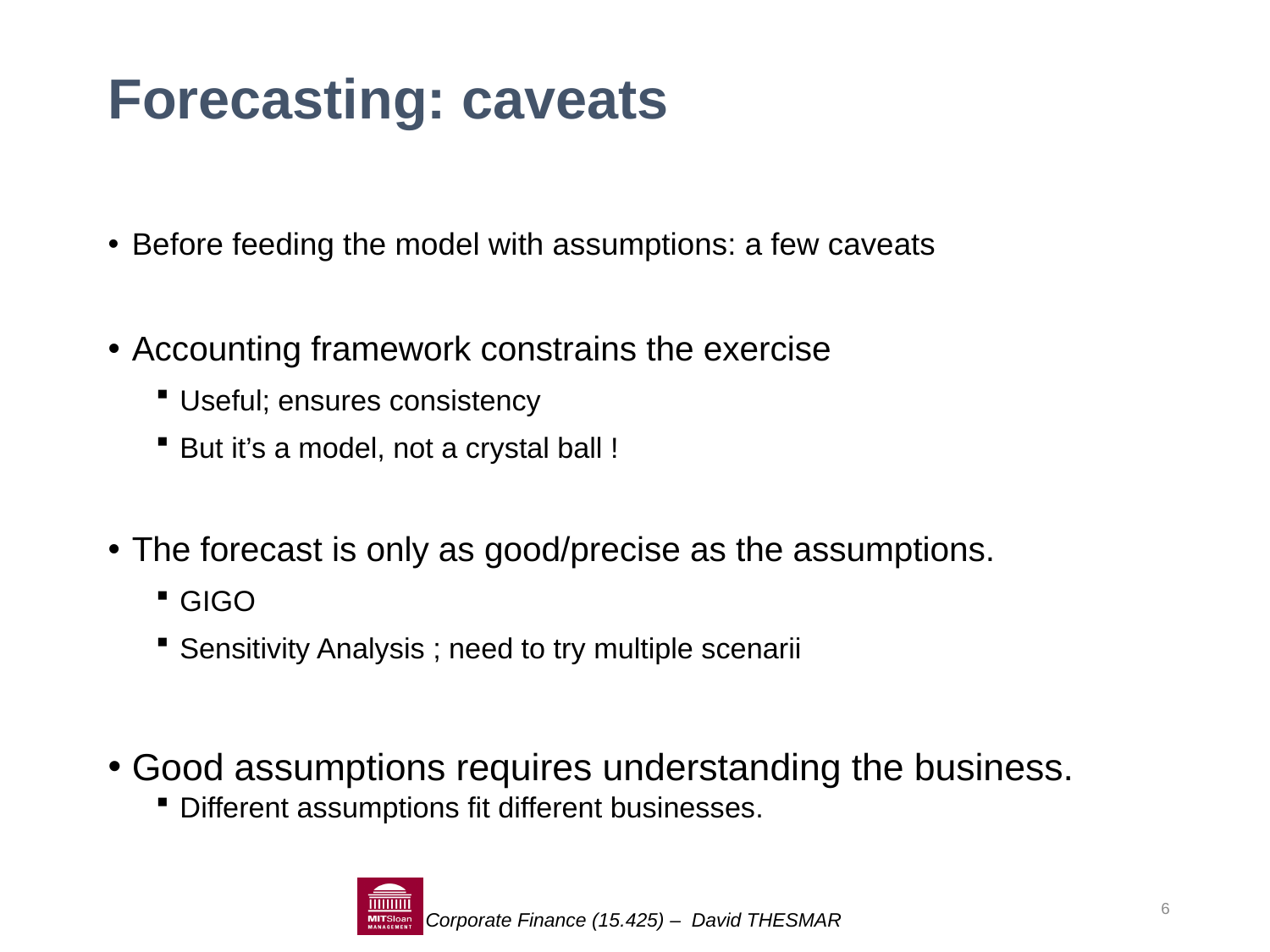

# Forecasting: caveats
Before feeding the model with assumptions: a few caveats

Accounting framework constrains the exercise
Useful; ensures consistency
But it’s a model, not a crystal ball !

The forecast is only as good/precise as the assumptions.
GIGO
Sensitivity Analysis ; need to try multiple scenarii

Good assumptions requires understanding the business.
Different assumptions fit different businesses.
6